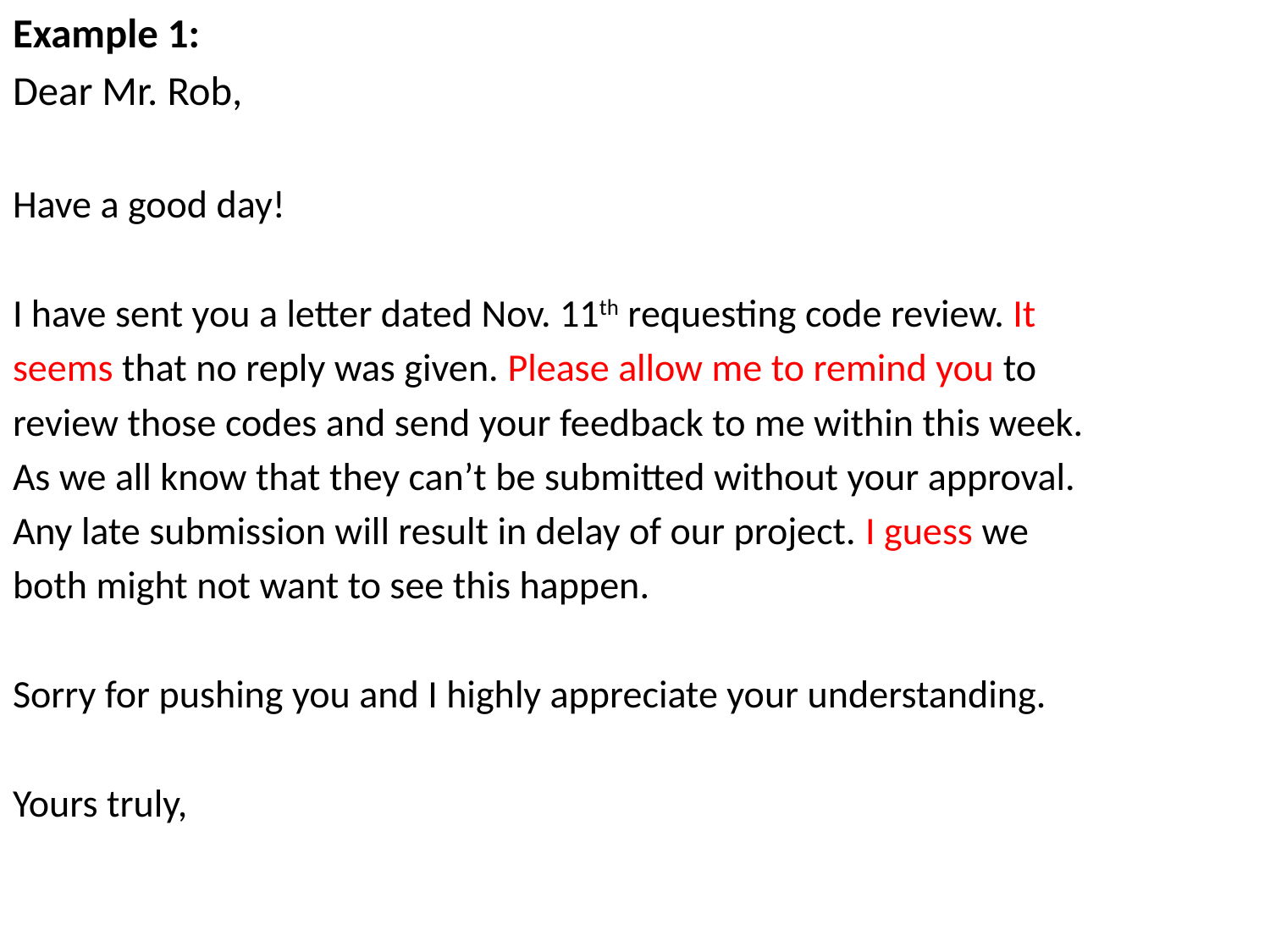

Example 1:
Dear Mr. Rob,

Have a good day!

I have sent you a letter dated Nov. 11th requesting code review. It
seems that no reply was given. Please allow me to remind you to
review those codes and send your feedback to me within this week.
As we all know that they can’t be submitted without your approval.
Any late submission will result in delay of our project. I guess we
both might not want to see this happen.

Sorry for pushing you and I highly appreciate your understanding.

Yours truly,